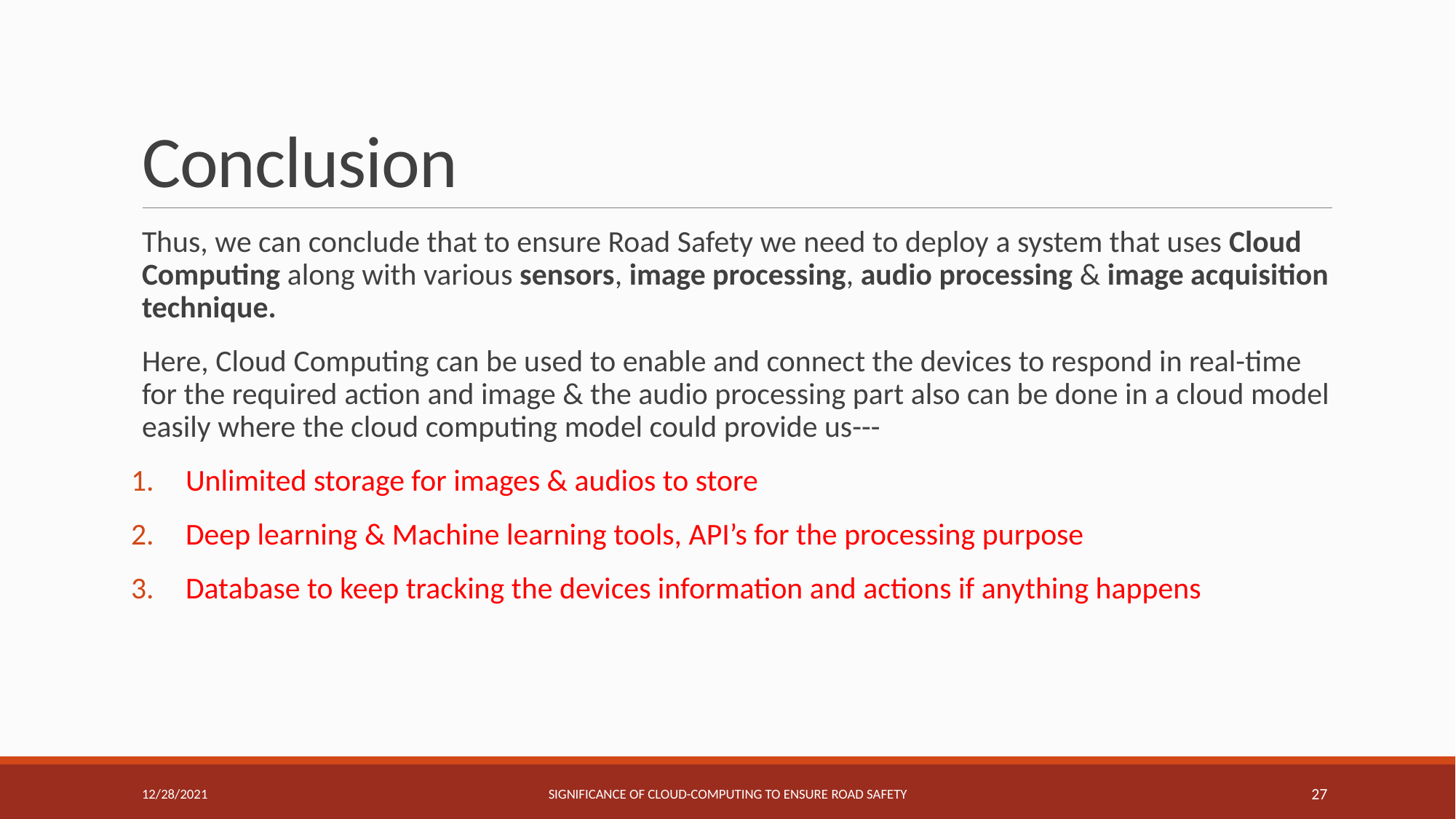

# Conclusion
Thus, we can conclude that to ensure Road Safety we need to deploy a system that uses Cloud Computing along with various sensors, image processing, audio processing & image acquisition technique.
Here, Cloud Computing can be used to enable and connect the devices to respond in real-time for the required action and image & the audio processing part also can be done in a cloud model easily where the cloud computing model could provide us---
Unlimited storage for images & audios to store
Deep learning & Machine learning tools, API’s for the processing purpose
Database to keep tracking the devices information and actions if anything happens

12/28/2021
Significance of Cloud-Computing to ensure Road Safety
27